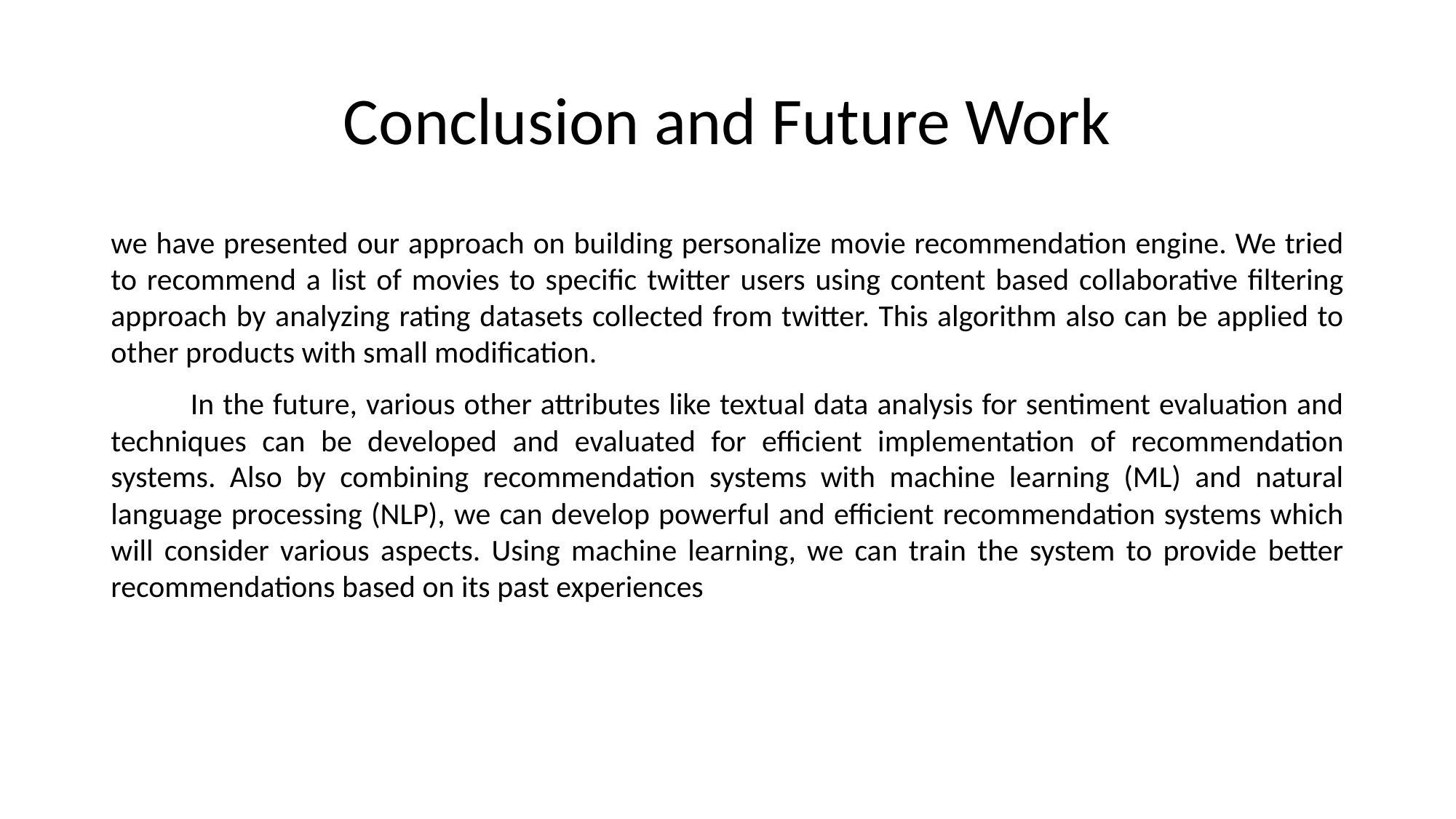

# Conclusion and Future Work
we have presented our approach on building personalize movie recommendation engine. We tried to recommend a list of movies to specific twitter users using content based collaborative filtering approach by analyzing rating datasets collected from twitter. This algorithm also can be applied to other products with small modification.
         In the future, various other attributes like textual data analysis for sentiment evaluation and techniques can be developed and evaluated for efficient implementation of recommendation systems. Also by combining recommendation systems with machine learning (ML) and natural language processing (NLP), we can develop powerful and efficient recommendation systems which will consider various aspects. Using machine learning, we can train the system to provide better recommendations based on its past experiences